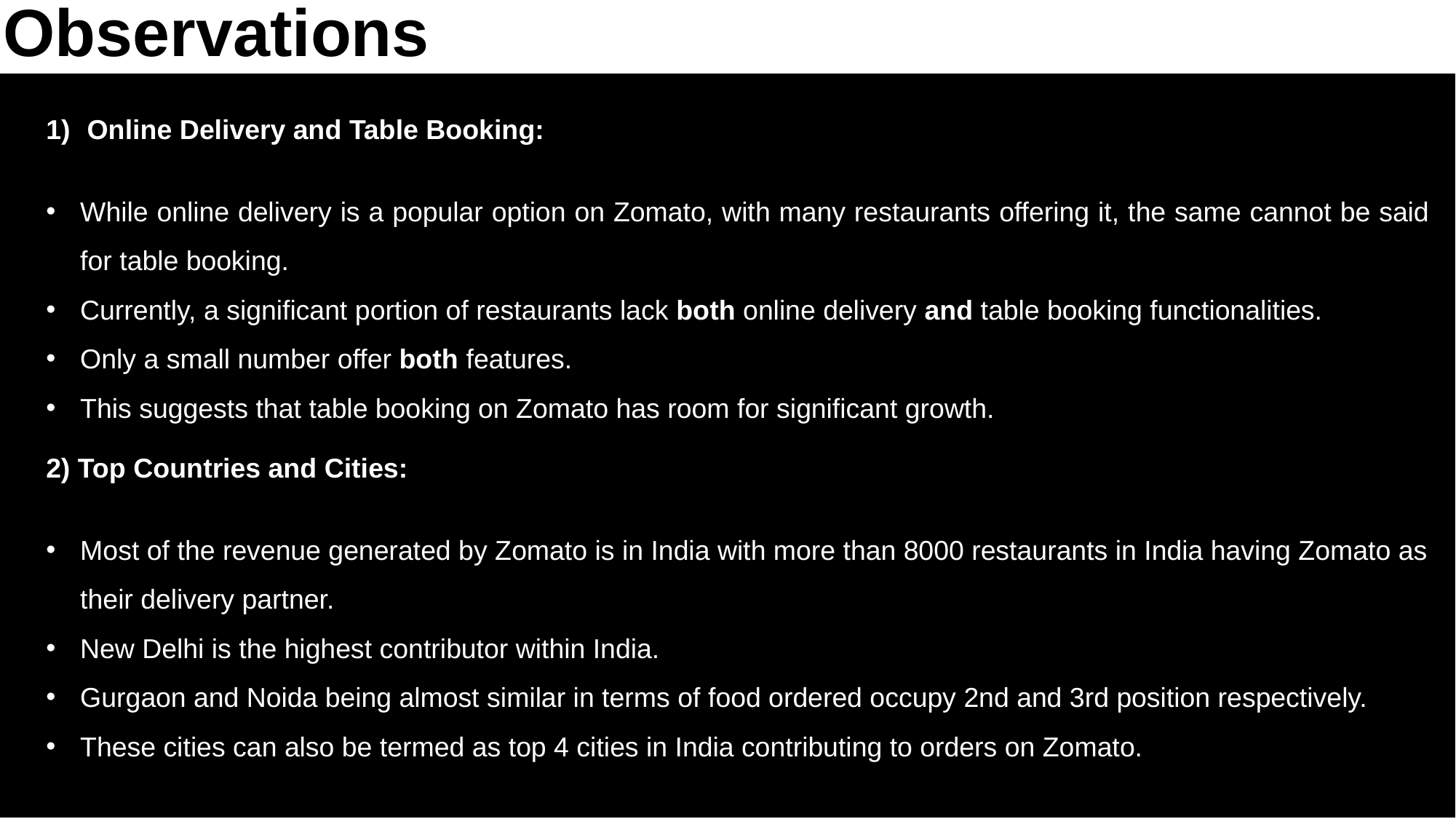

# Observations

Online Delivery and Table Booking:

While online delivery is a popular option on Zomato, with many restaurants offering it, the same cannot be said for table booking.
Currently, a significant portion of restaurants lack both online delivery and table booking functionalities.
Only a small number offer both features.
This suggests that table booking on Zomato has room for significant growth.
2) Top Countries and Cities:

Most of the revenue generated by Zomato is in India with more than 8000 restaurants in India having Zomato as their delivery partner.
New Delhi is the highest contributor within India.
Gurgaon and Noida being almost similar in terms of food ordered occupy 2nd and 3rd position respectively.
These cities can also be termed as top 4 cities in India contributing to orders on Zomato.